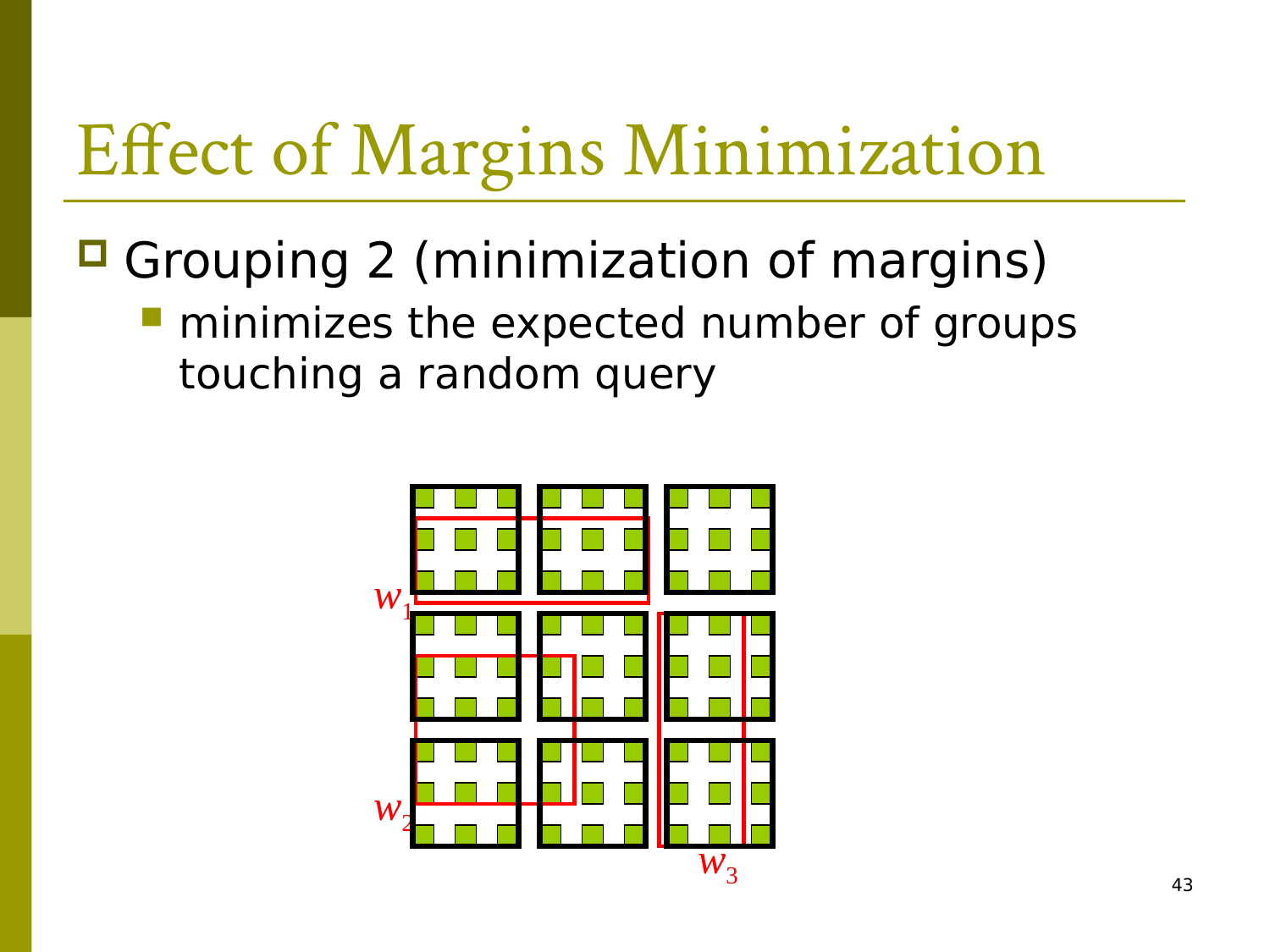

# Effect of Margins Minimization
Grouping 2 (minimization of margins)
minimizes the expected number of groups touching a random query

w1

w2

w3

43